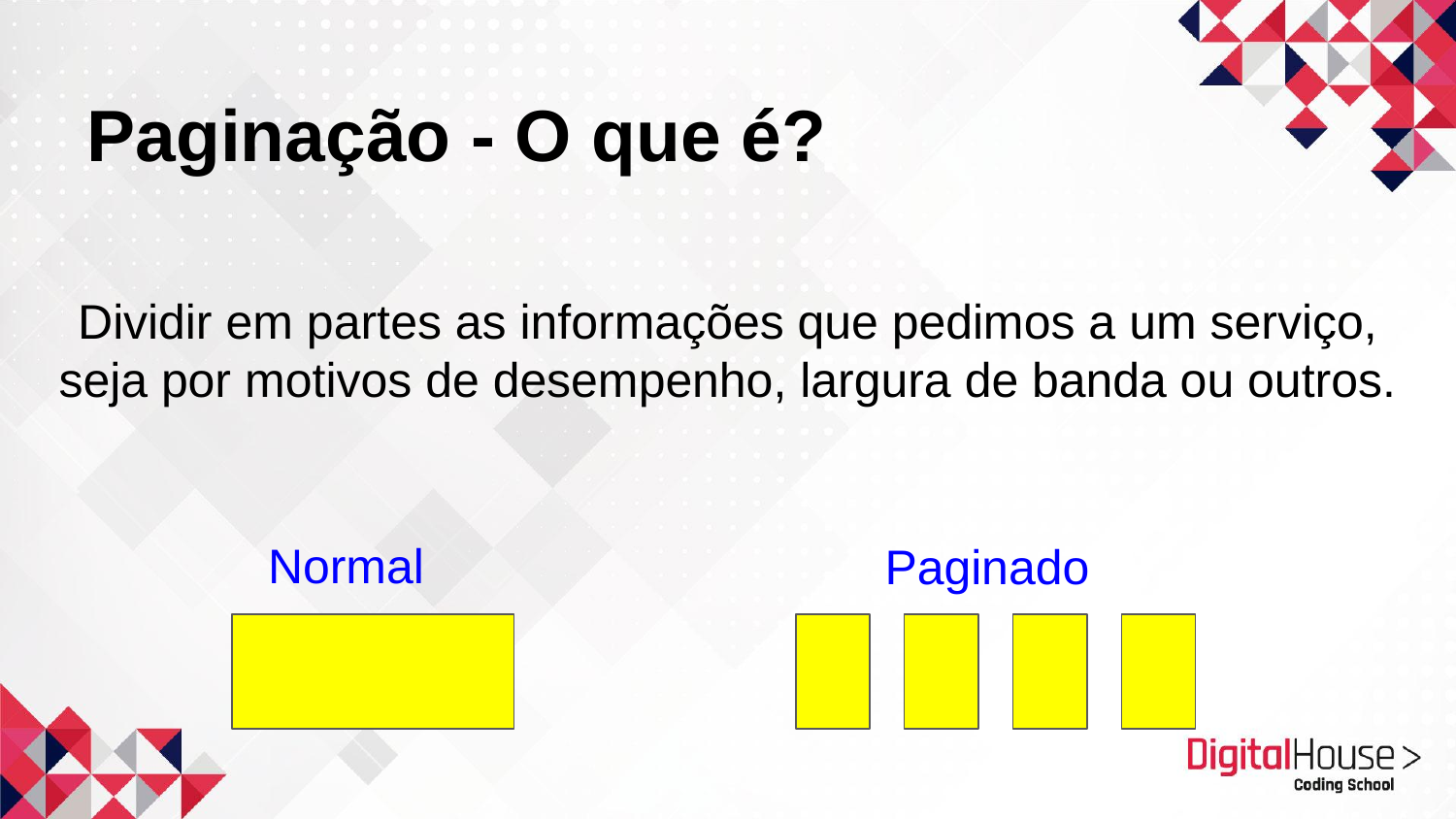

Paginação - O que é?

Dividir em partes as informações que pedimos a um serviço, seja por motivos de desempenho, largura de banda ou outros.
Normal
Paginado